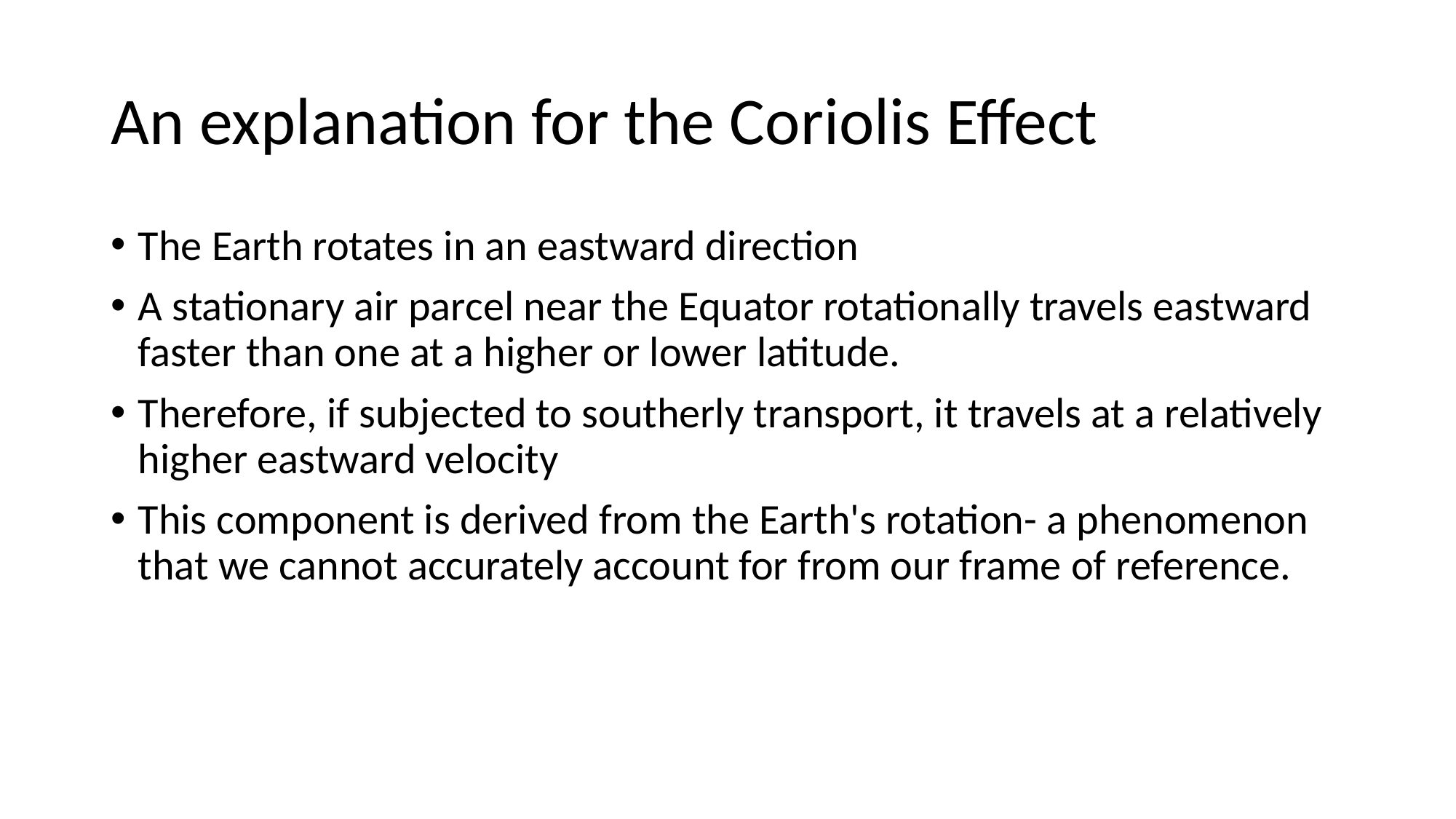

# An explanation for the Coriolis Effect
The Earth rotates in an eastward direction
A stationary air parcel near the Equator rotationally travels eastward faster than one at a higher or lower latitude.
Therefore, if subjected to southerly transport, it travels at a relatively higher eastward velocity
This component is derived from the Earth's rotation- a phenomenon that we cannot accurately account for from our frame of reference.